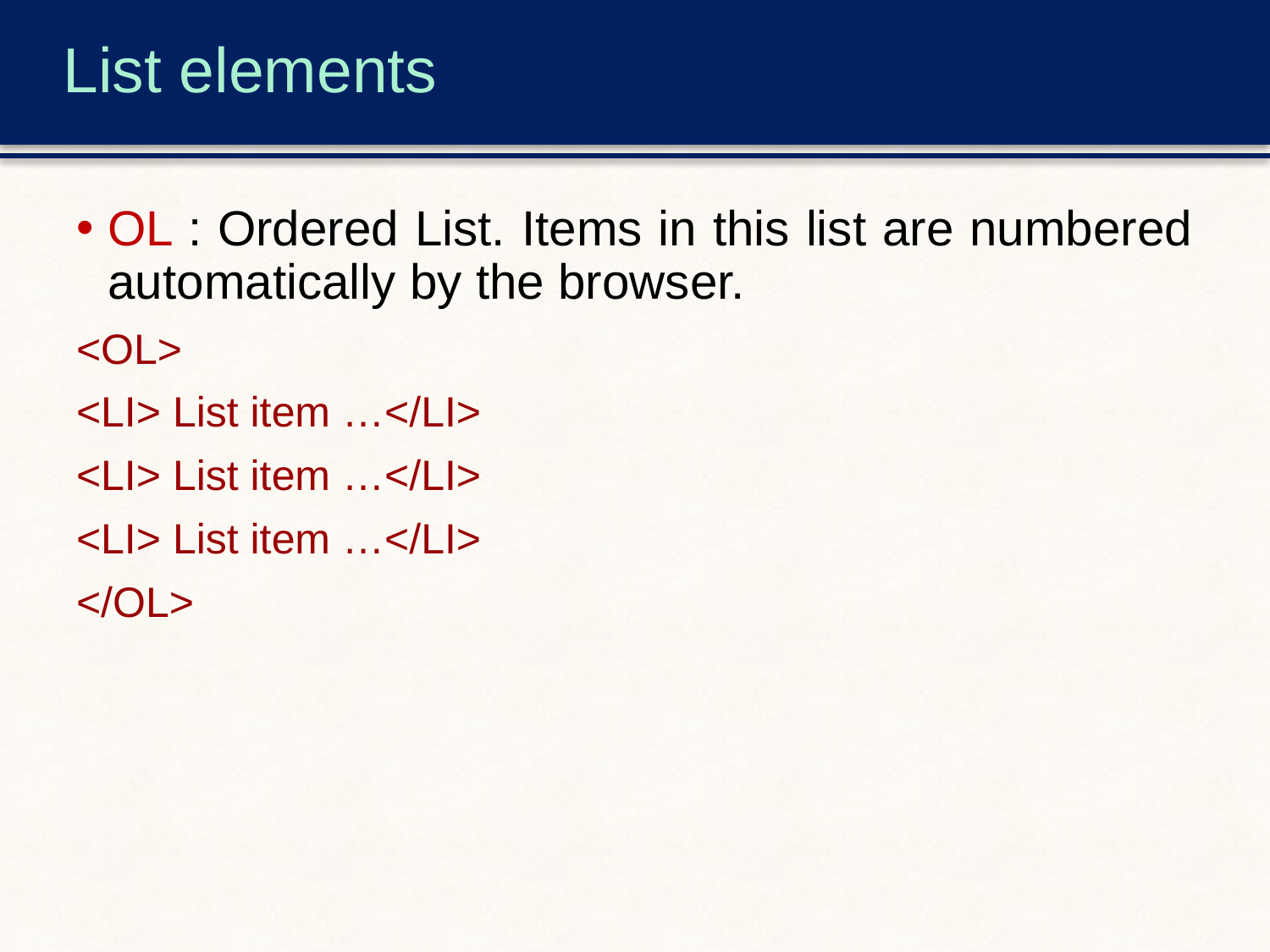

# List elements
OL : Ordered List. Items in this list are numbered automatically by the browser.
<OL>
<LI> List item …</LI>
<LI> List item …</LI>
<LI> List item …</LI>
</OL>